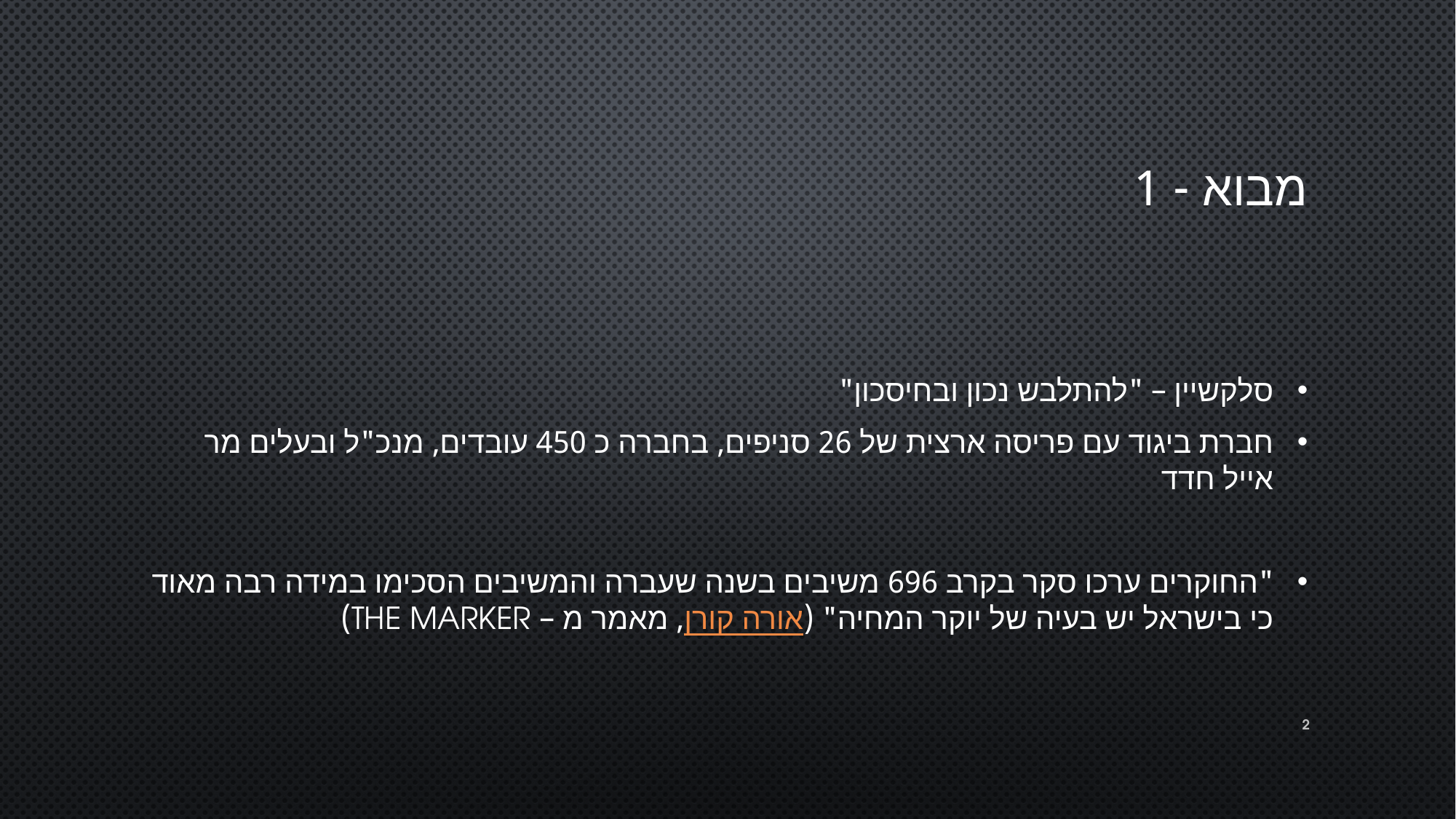

# מבוא - 1
סלקשיין – "להתלבש נכון ובחיסכון"
חברת ביגוד עם פריסה ארצית של 26 סניפים, בחברה כ 450 עובדים, מנכ"ל ובעלים מר אייל חדד

"החוקרים ערכו סקר בקרב 696 משיבים בשנה שעברה והמשיבים הסכימו במידה רבה מאוד כי בישראל יש בעיה של יוקר המחיה" (אורה קורן, מאמר מ – The Marker)
2